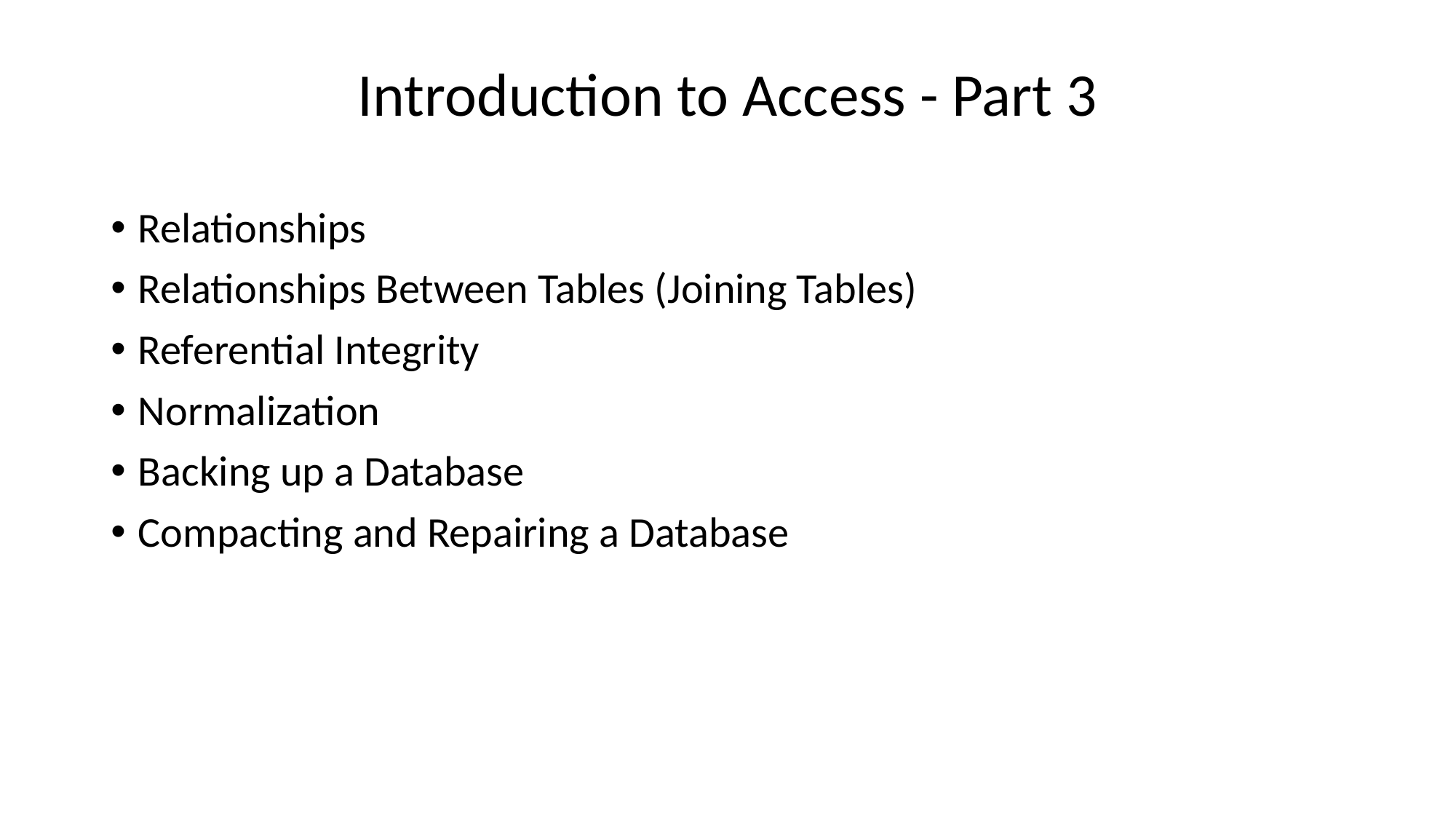

# Introduction to Access - Part 3

Relationships
Relationships Between Tables (Joining Tables)
Referential Integrity
Normalization
Backing up a Database
Compacting and Repairing a Database